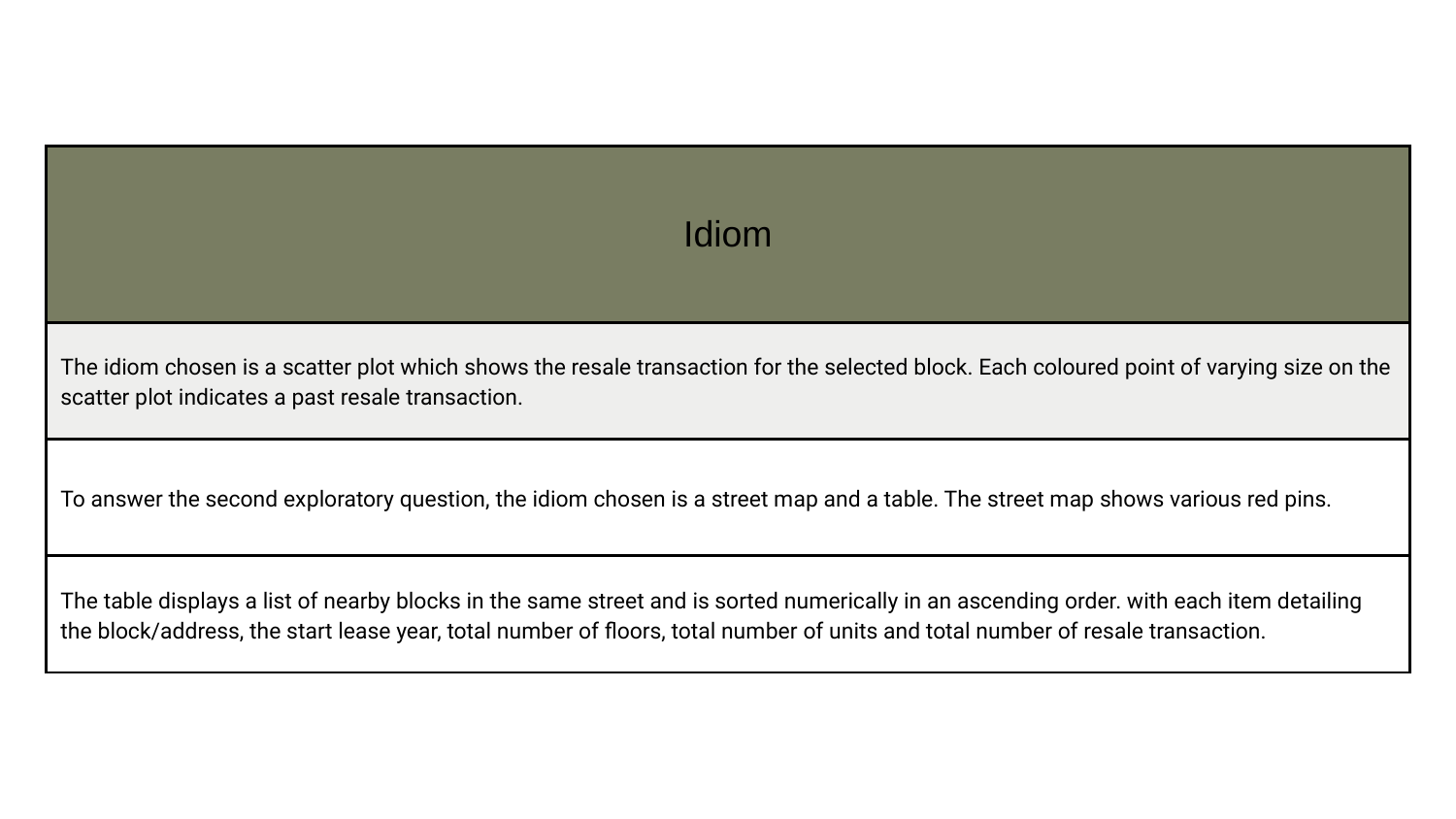

| Idiom |
| --- |
| The idiom chosen is a scatter plot which shows the resale transaction for the selected block. Each coloured point of varying size on the scatter plot indicates a past resale transaction. |
| To answer the second exploratory question, the idiom chosen is a street map and a table. The street map shows various red pins. |
| The table displays a list of nearby blocks in the same street and is sorted numerically in an ascending order. with each item detailing the block/address, the start lease year, total number of floors, total number of units and total number of resale transaction. |